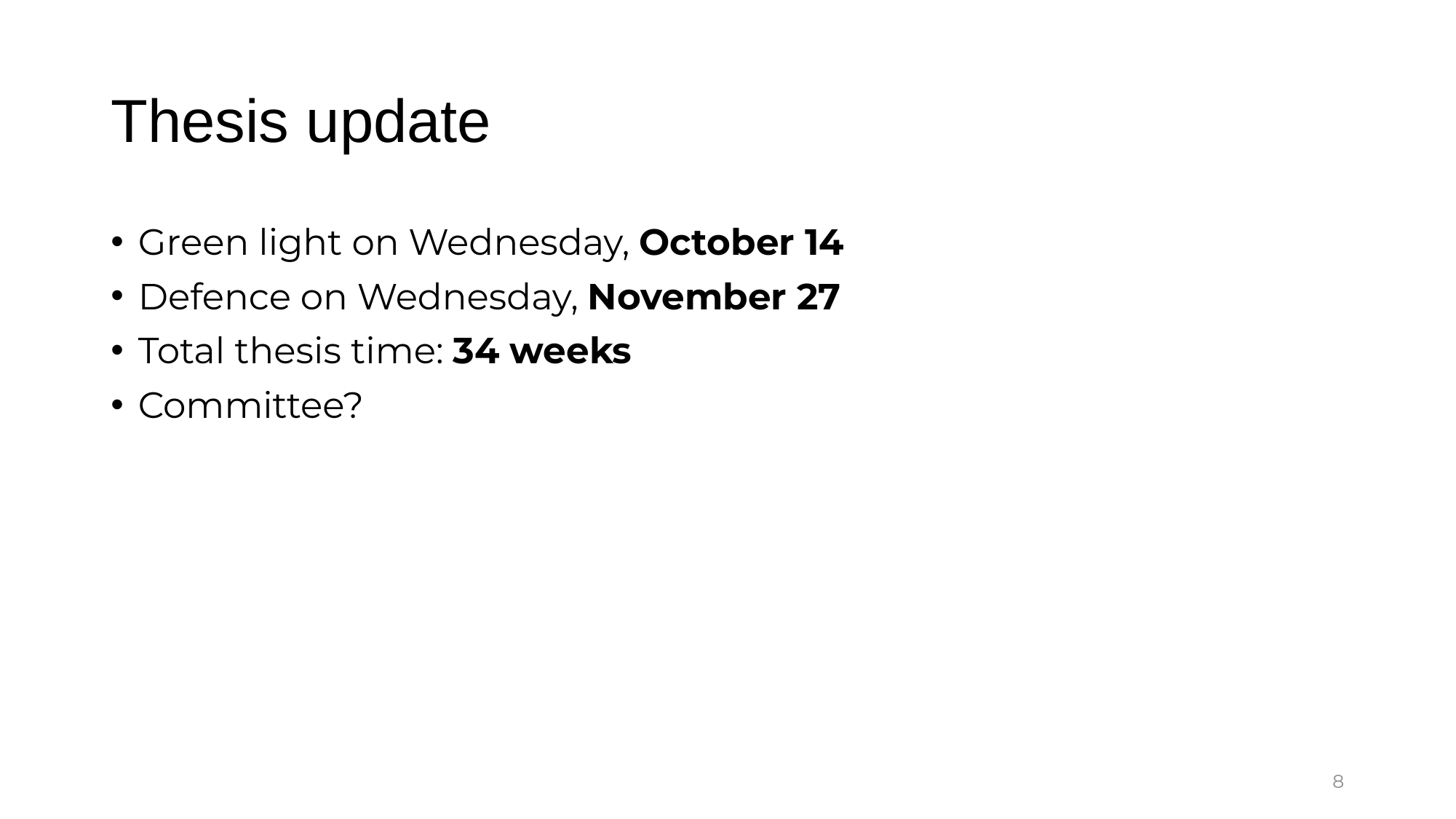

# Thesis update
Green light on Wednesday, October 14
Defence on Wednesday, November 27
Total thesis time: 34 weeks
Committee?
8